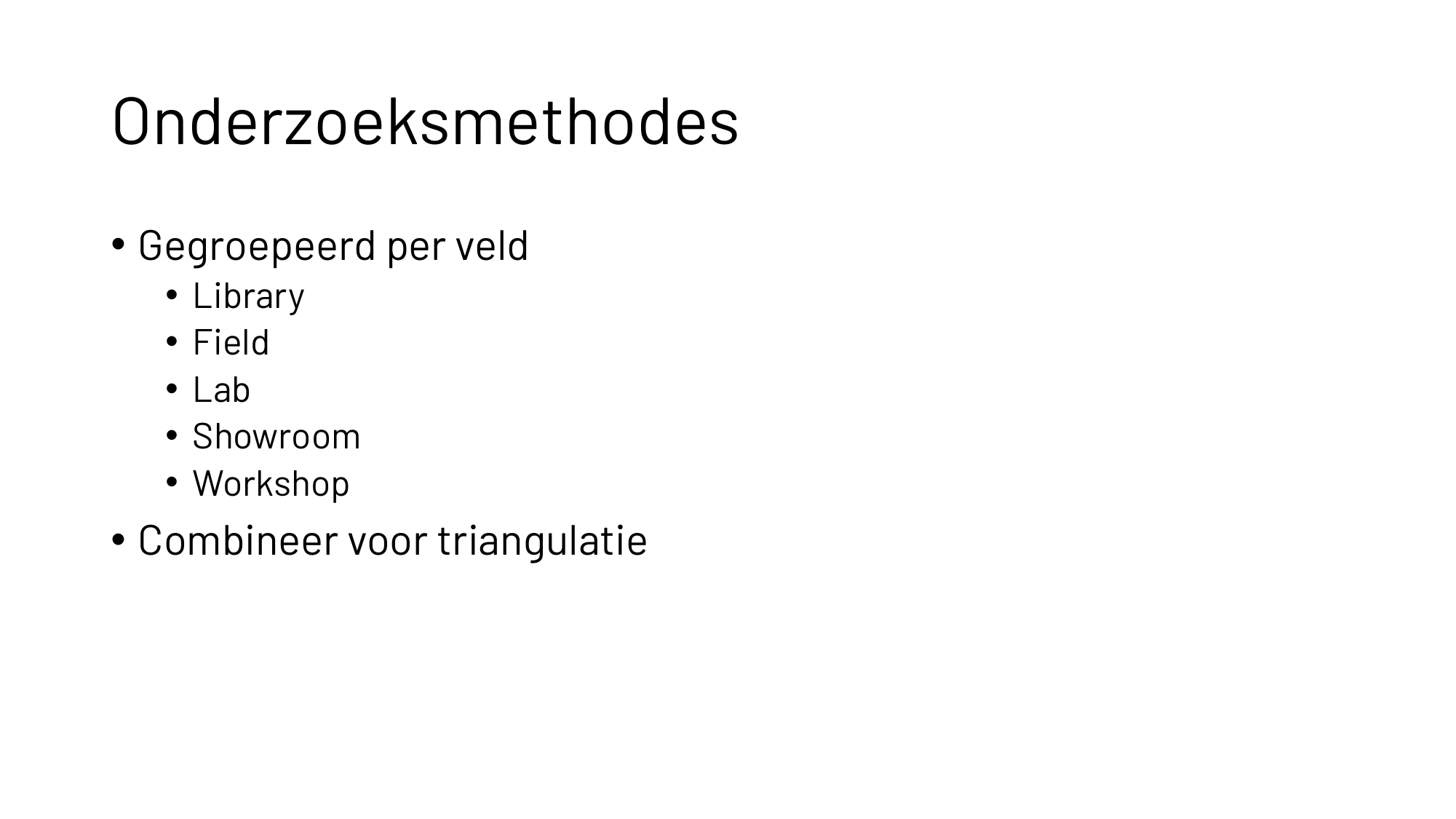

# Onderzoeksmethodes
Gegroepeerd per veld
Library
Field
Lab
Showroom
Workshop
Combineer voor triangulatie